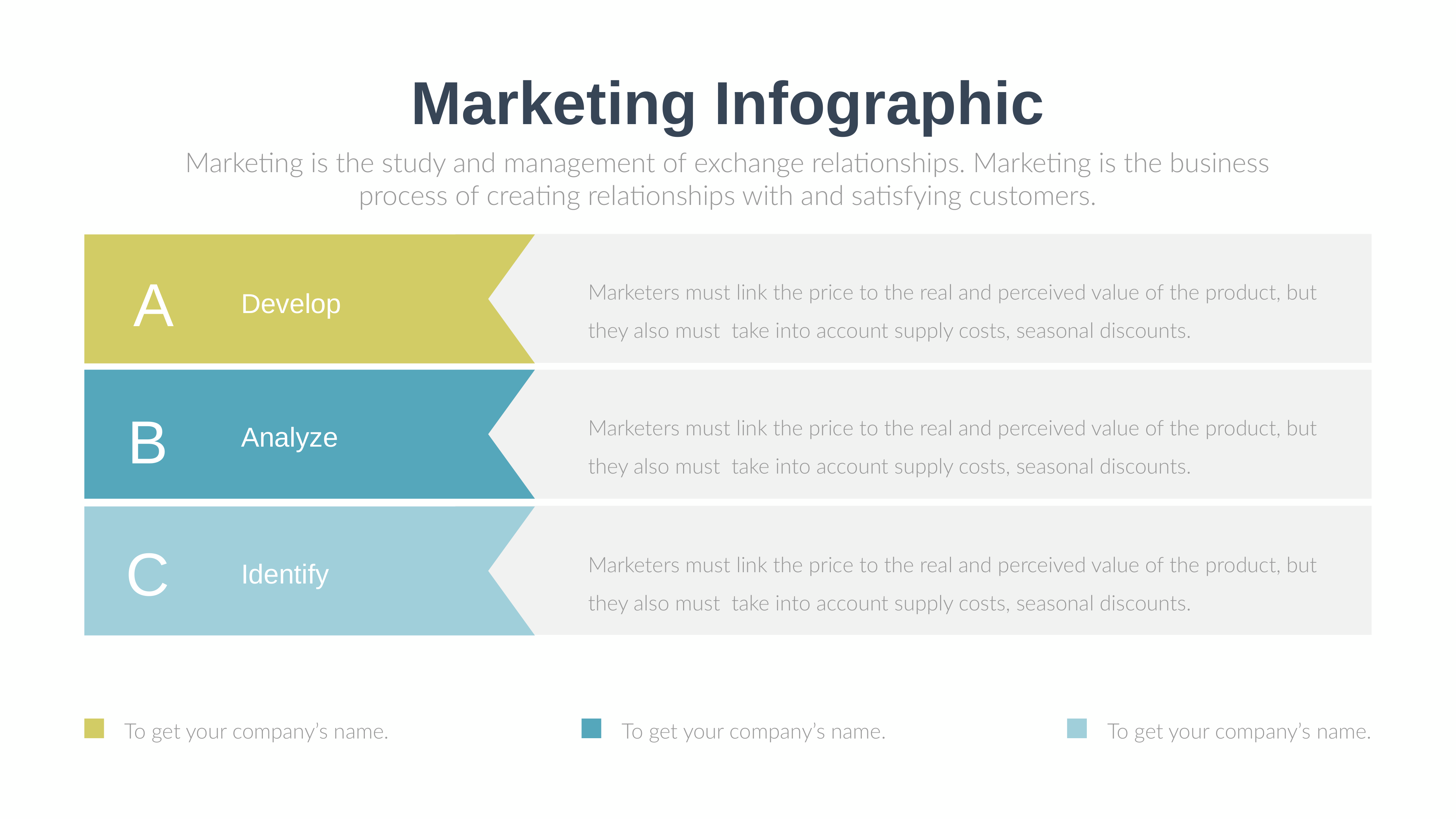

Marketing Infographic
Marketing is the study and management of exchange relationships. Marketing is the business process of creating relationships with and satisfying customers.

A
Marketers must link the price to the real and perceived value of the product, but they also must  take into account supply costs, seasonal discounts.
Develop

Marketers must link the price to the real and perceived value of the product, but they also must  take into account supply costs, seasonal discounts.
B
Analyze

C
Marketers must link the price to the real and perceived value of the product, but they also must  take into account supply costs, seasonal discounts.
Identify
To get your company’s name.

To get your company’s name.

To get your company’s name.